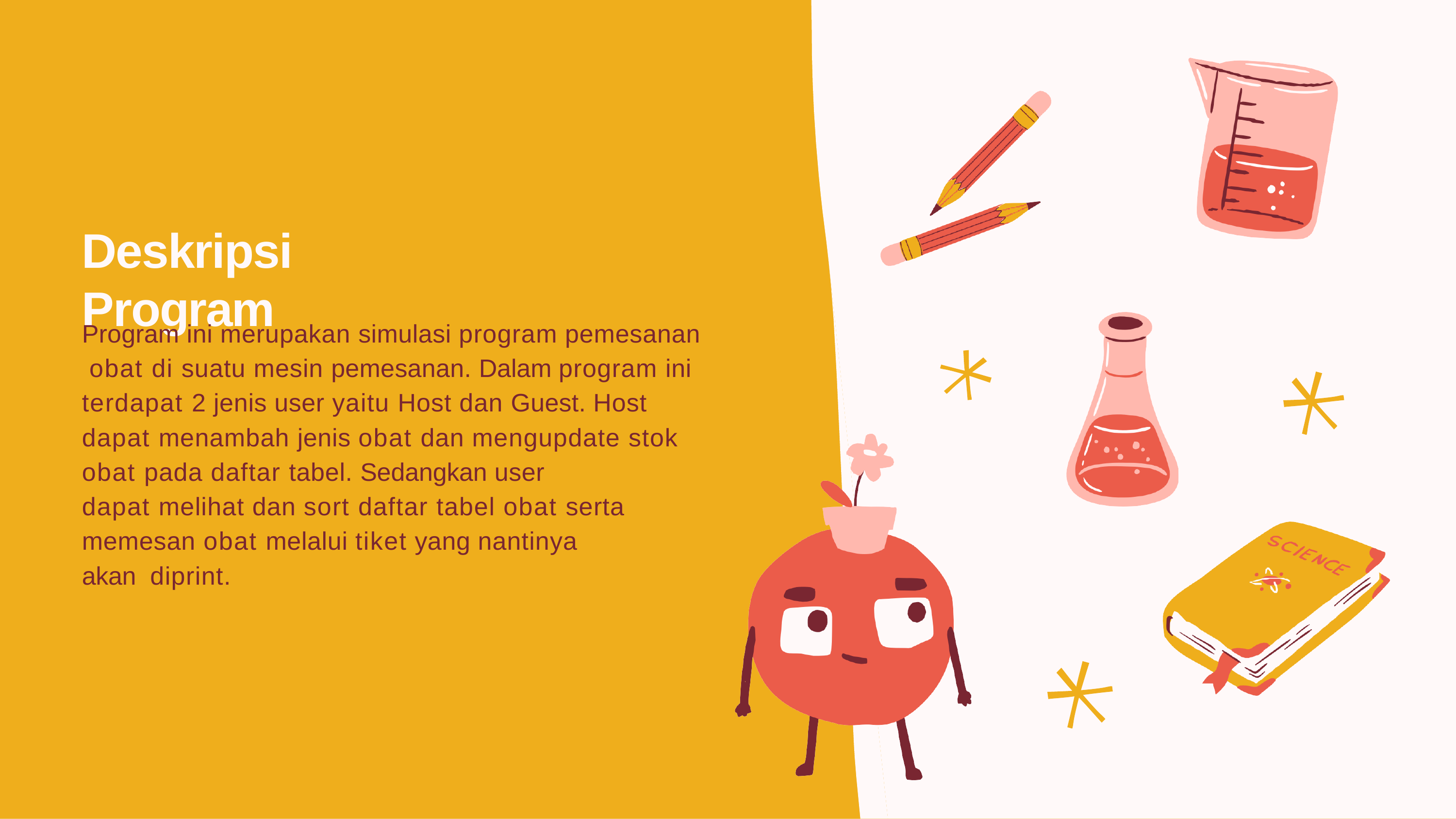

# Deskripsi Program
Program ini merupakan simulasi program pemesanan  obat di suatu mesin pemesanan. Dalam program ini  terdapat 2 jenis user yaitu Host dan Guest. Host  dapat menambah jenis obat dan mengupdate stok  obat pada daftar tabel. Sedangkan user
dapat melihat dan sort daftar tabel obat serta  memesan obat melalui tiket yang nantinya akan  diprint.